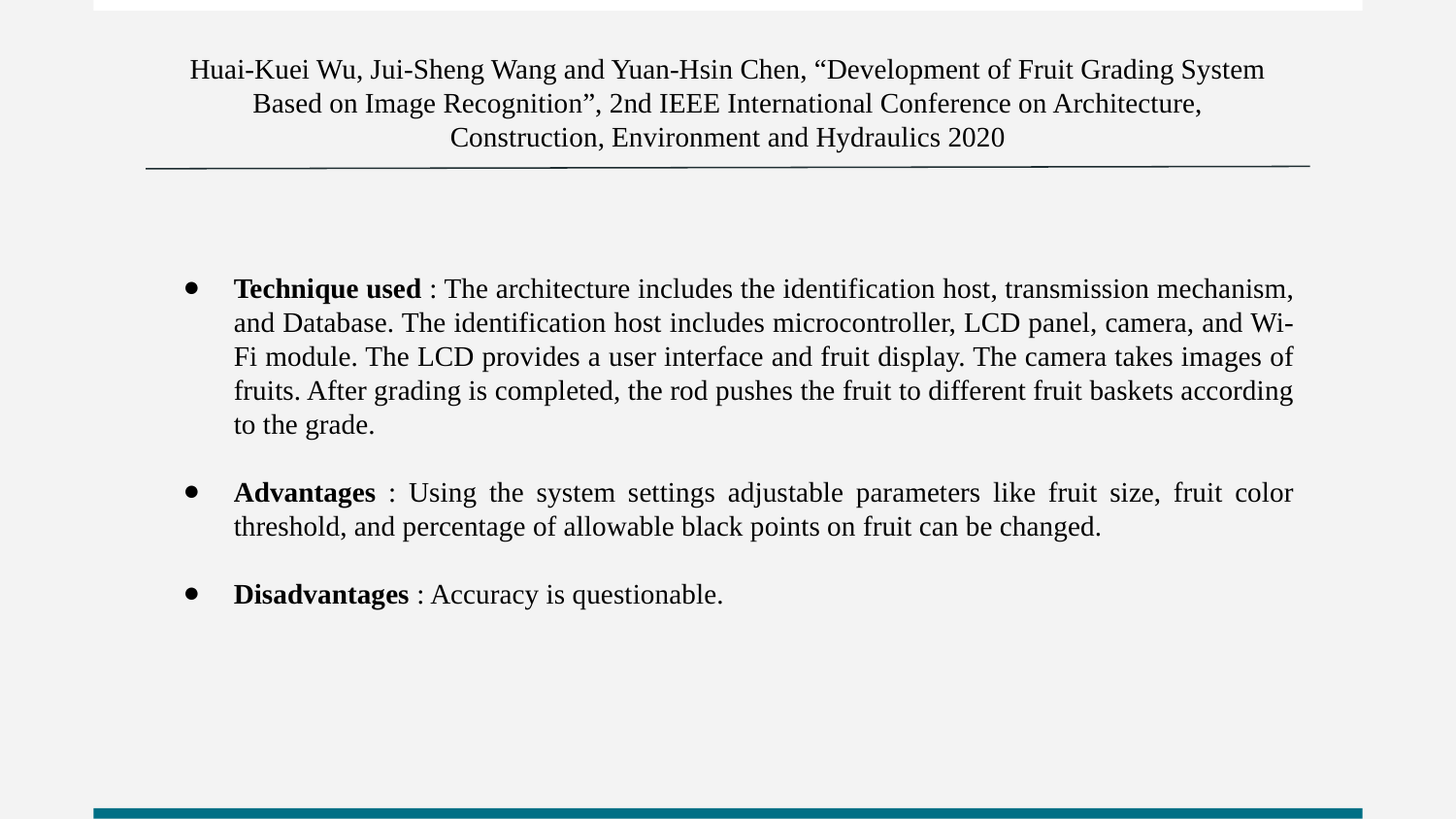

Huai-Kuei Wu, Jui-Sheng Wang and Yuan-Hsin Chen, “Development of Fruit Grading System Based on Image Recognition”, 2nd IEEE International Conference on Architecture, Construction, Environment and Hydraulics 2020
Technique used : The architecture includes the identification host, transmission mechanism, and Database. The identification host includes microcontroller, LCD panel, camera, and Wi-Fi module. The LCD provides a user interface and fruit display. The camera takes images of fruits. After grading is completed, the rod pushes the fruit to different fruit baskets according to the grade.

Advantages : Using the system settings adjustable parameters like fruit size, fruit color threshold, and percentage of allowable black points on fruit can be changed.

Disadvantages : Accuracy is questionable.